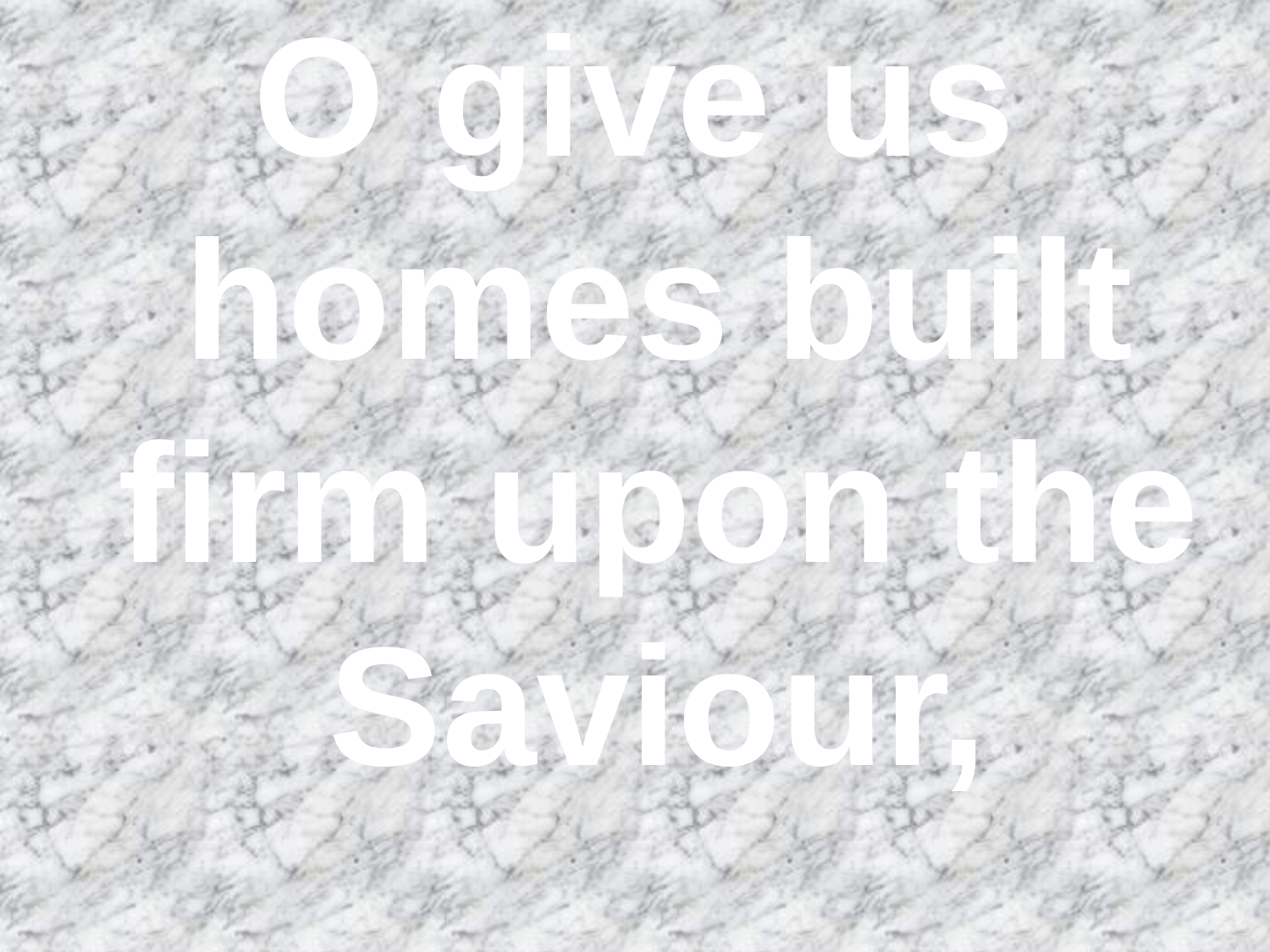

O give us homes built firm upon the Saviour,